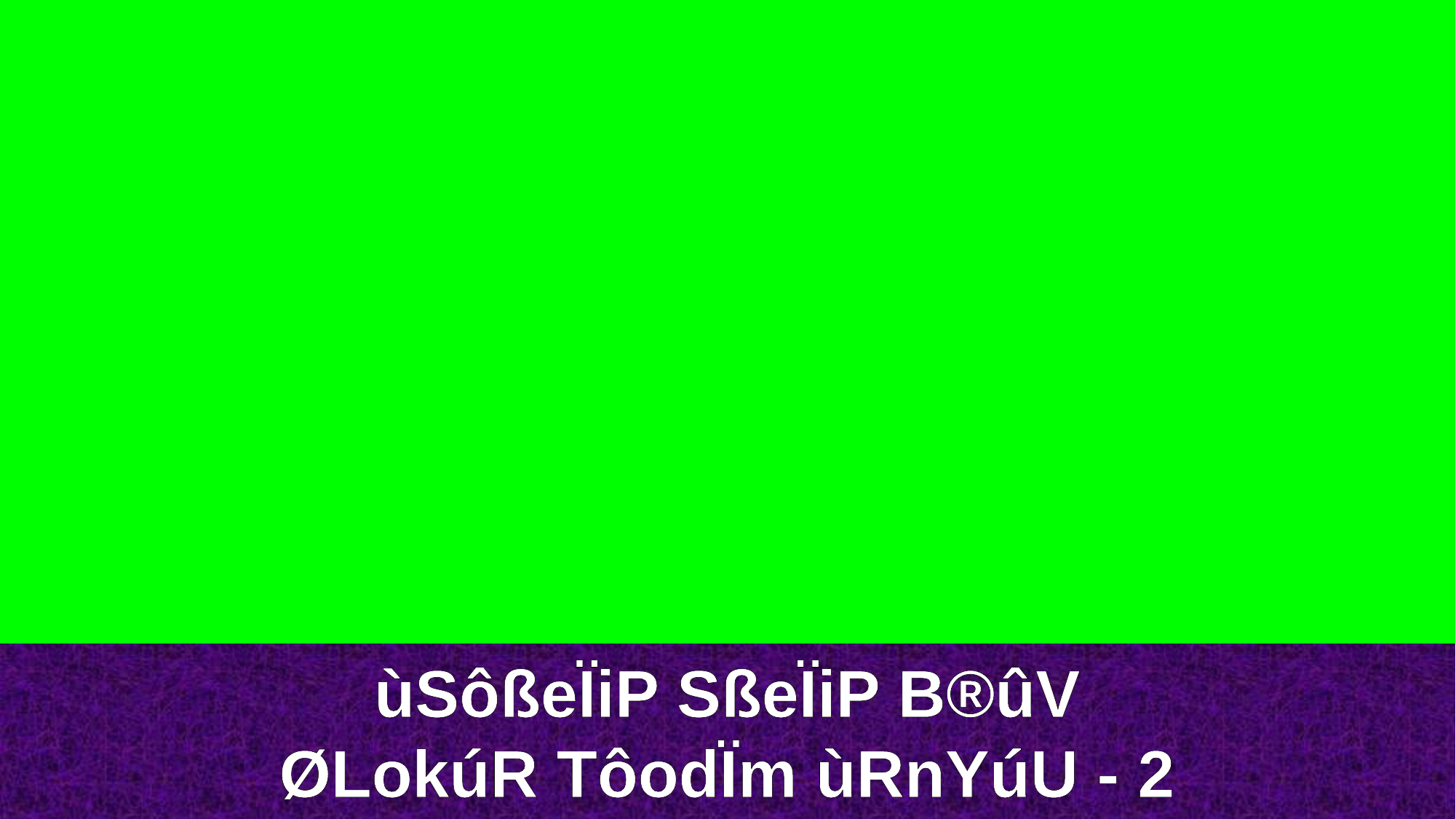

ùSôßeÏiP SßeÏiP B®ûV
ØLokúR TôodÏm ùRnYúU - 2